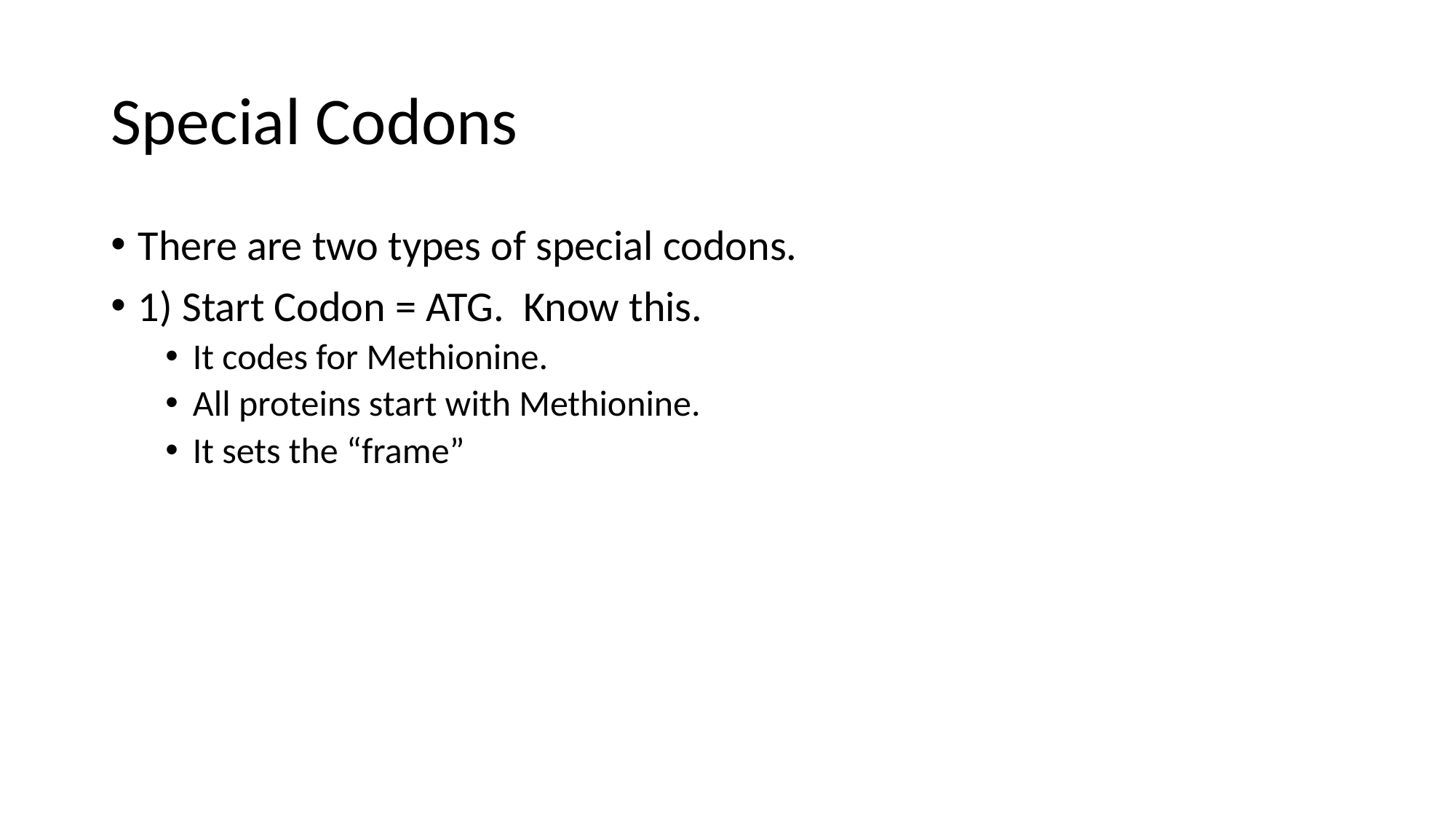

# Special Codons
There are two types of special codons.
1) Start Codon = ATG.  Know this.
It codes for Methionine.
All proteins start with Methionine.
It sets the “frame”